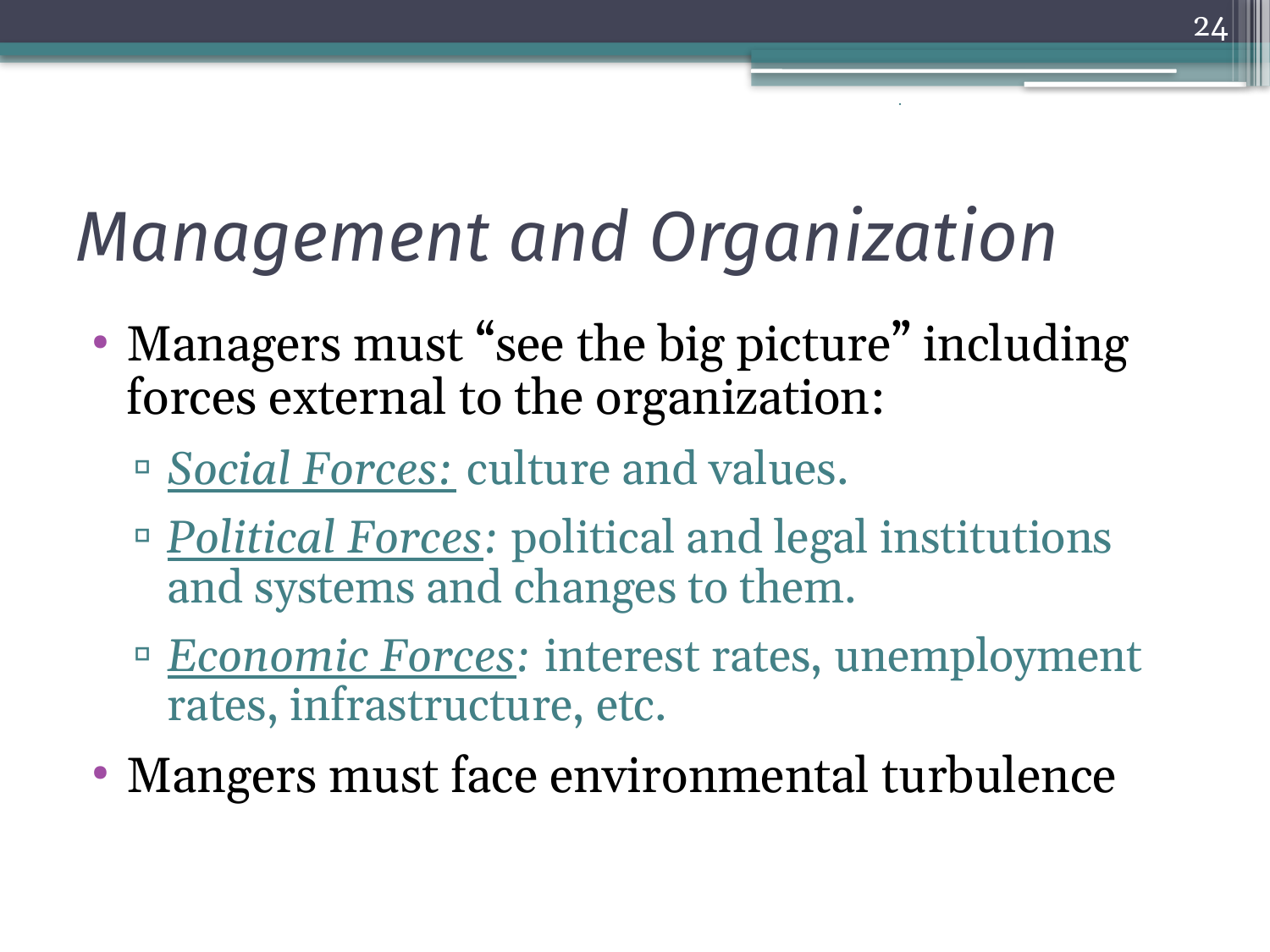

24
0
.
# Management and Organization
Managers must “see the big picture” including forces external to the organization:
Social Forces: culture and values.
Political Forces: political and legal institutions and systems and changes to them.
Economic Forces: interest rates, unemployment rates, infrastructure, etc.
Mangers must face environmental turbulence